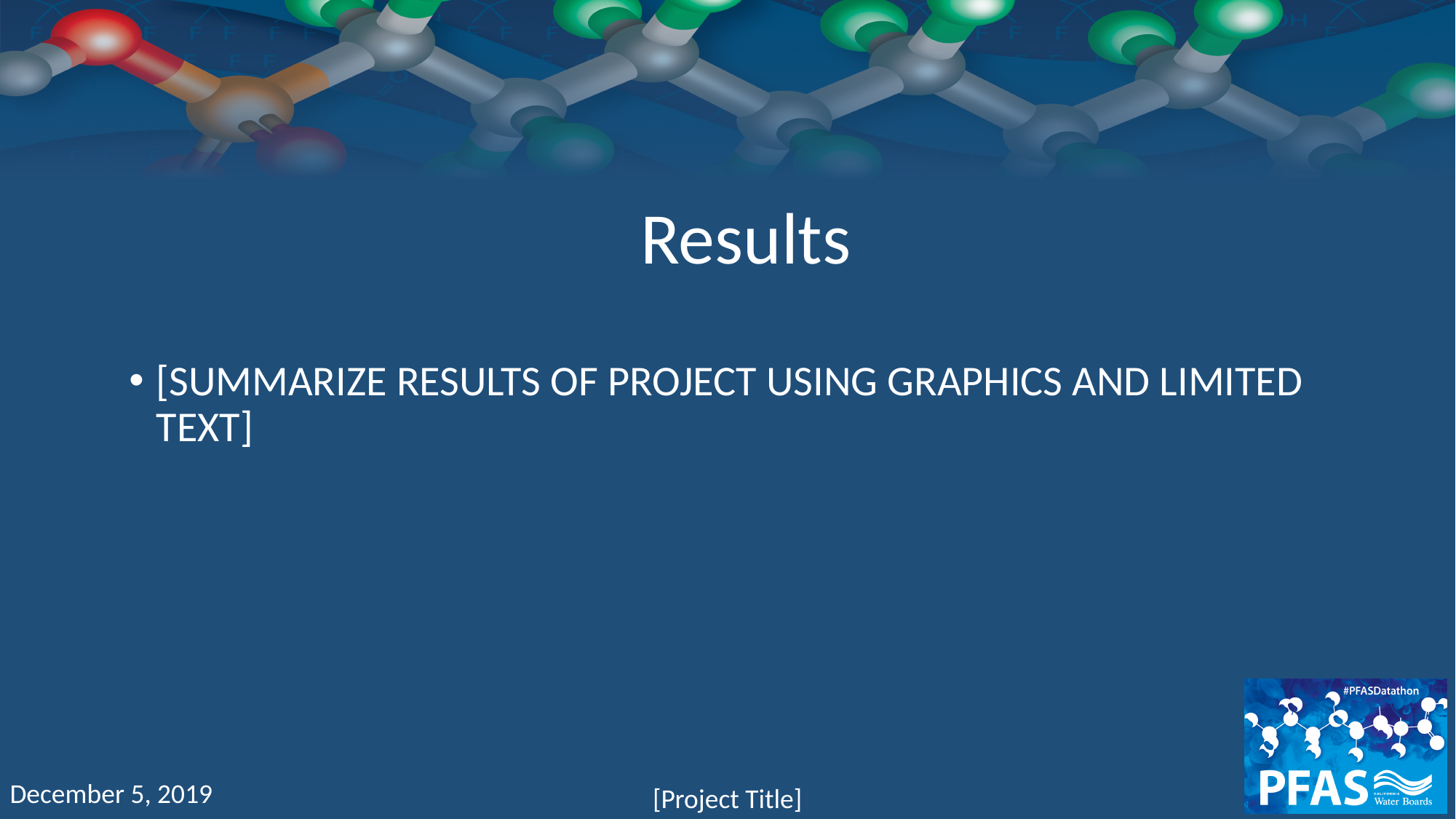

Results
[SUMMARIZE RESULTS OF PROJECT USING GRAPHICS AND LIMITED TEXT]

December 5, 2019
[Project Title]